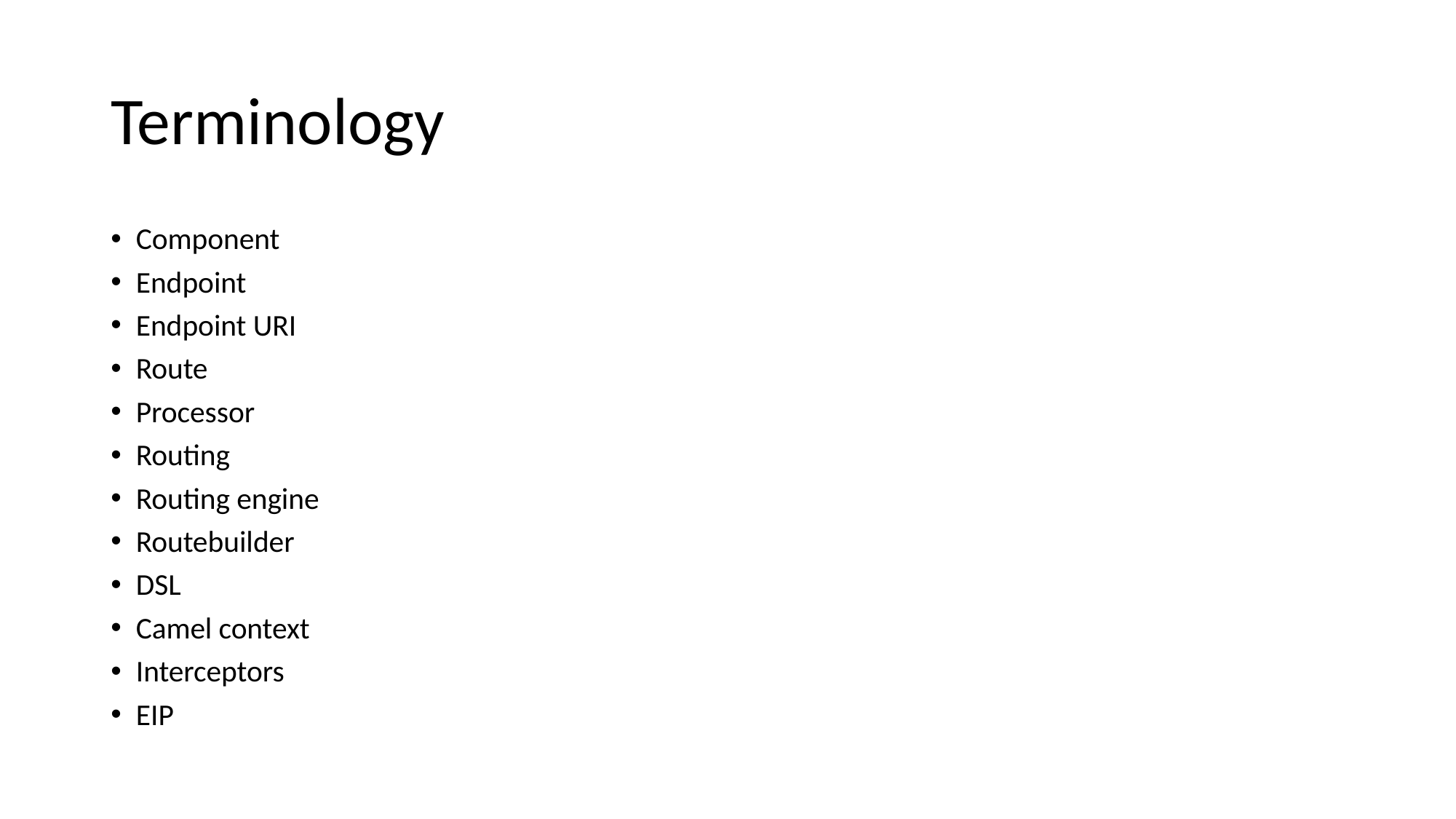

# Terminology
Component
Endpoint
Endpoint URI
Route
Processor
Routing
Routing engine
Routebuilder
DSL
Camel context
Interceptors
EIP